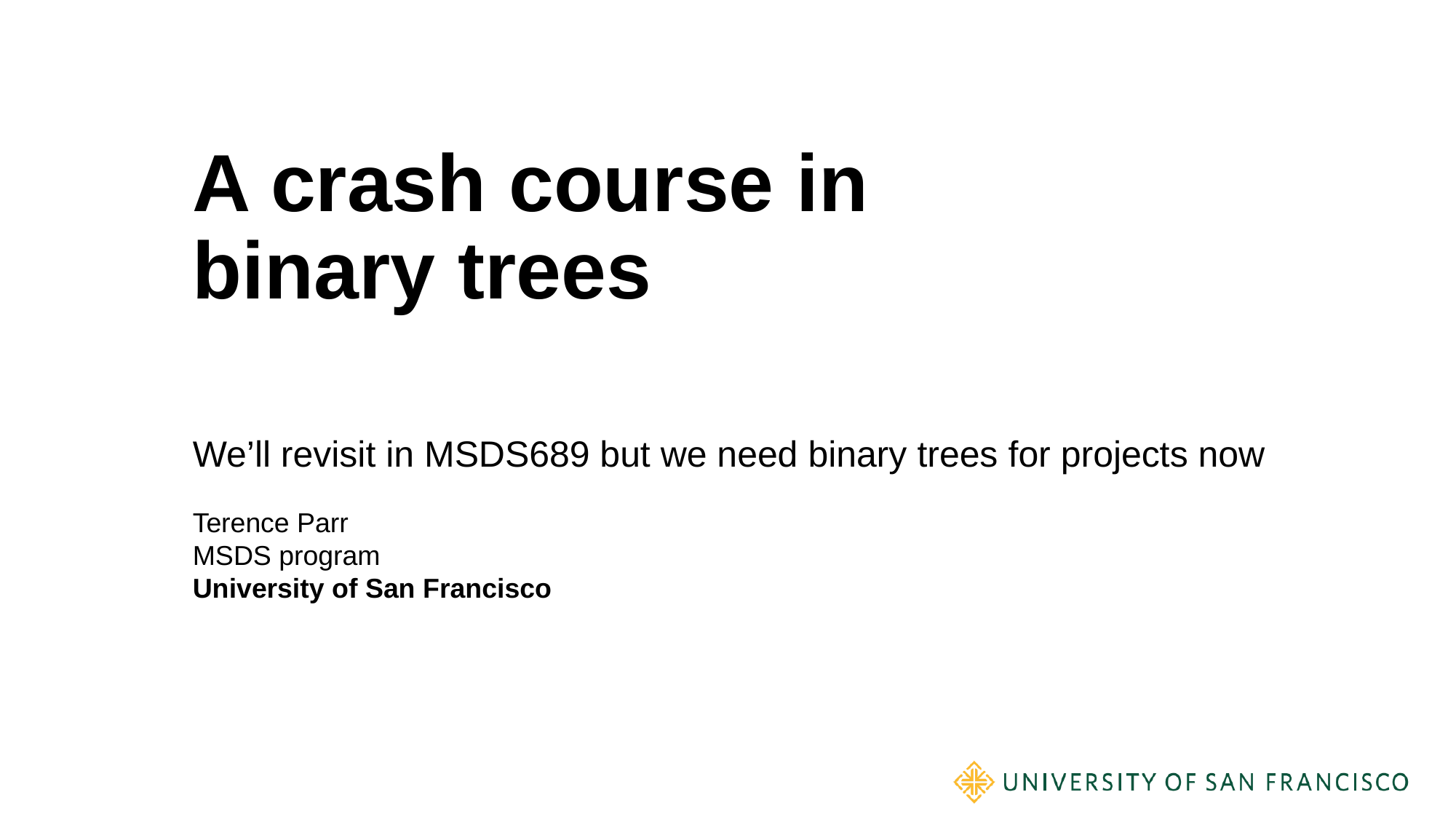

# A crash course in binary trees
We’ll revisit in MSDS689 but we need binary trees for projects now
Terence Parr
MSDS program
University of San Francisco